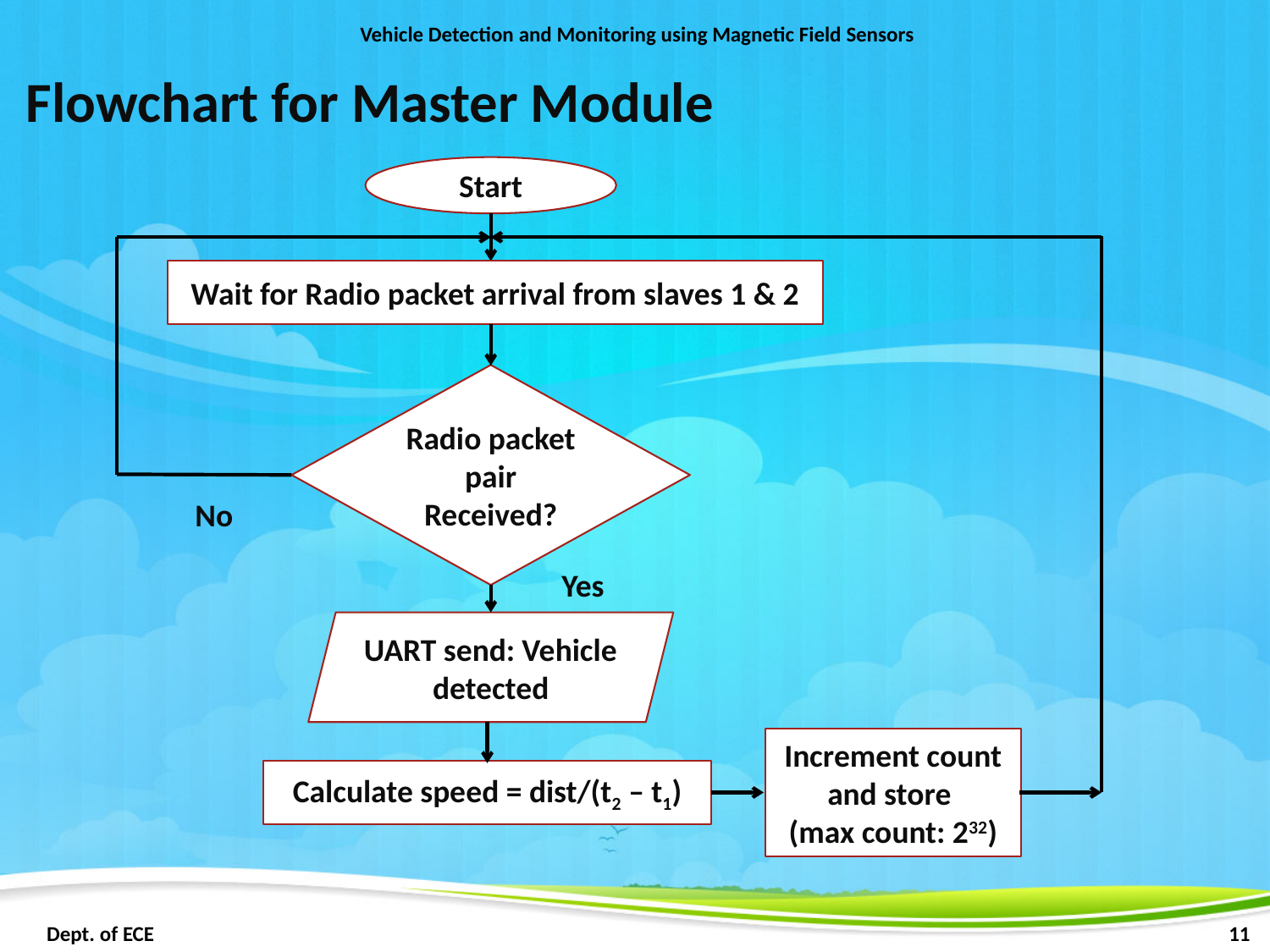

Vehicle Detection and Monitoring using Magnetic Field Sensors
Flowchart for Master Module
Start
Wait for Radio packet arrival from slaves 1 & 2
Radio packet pair Received?
No
Yes
UART send: Vehicle detected
Increment count and store
(max count: 232)
Calculate speed = dist/(t2 – t1)
       Dept. of ECE							  	               11